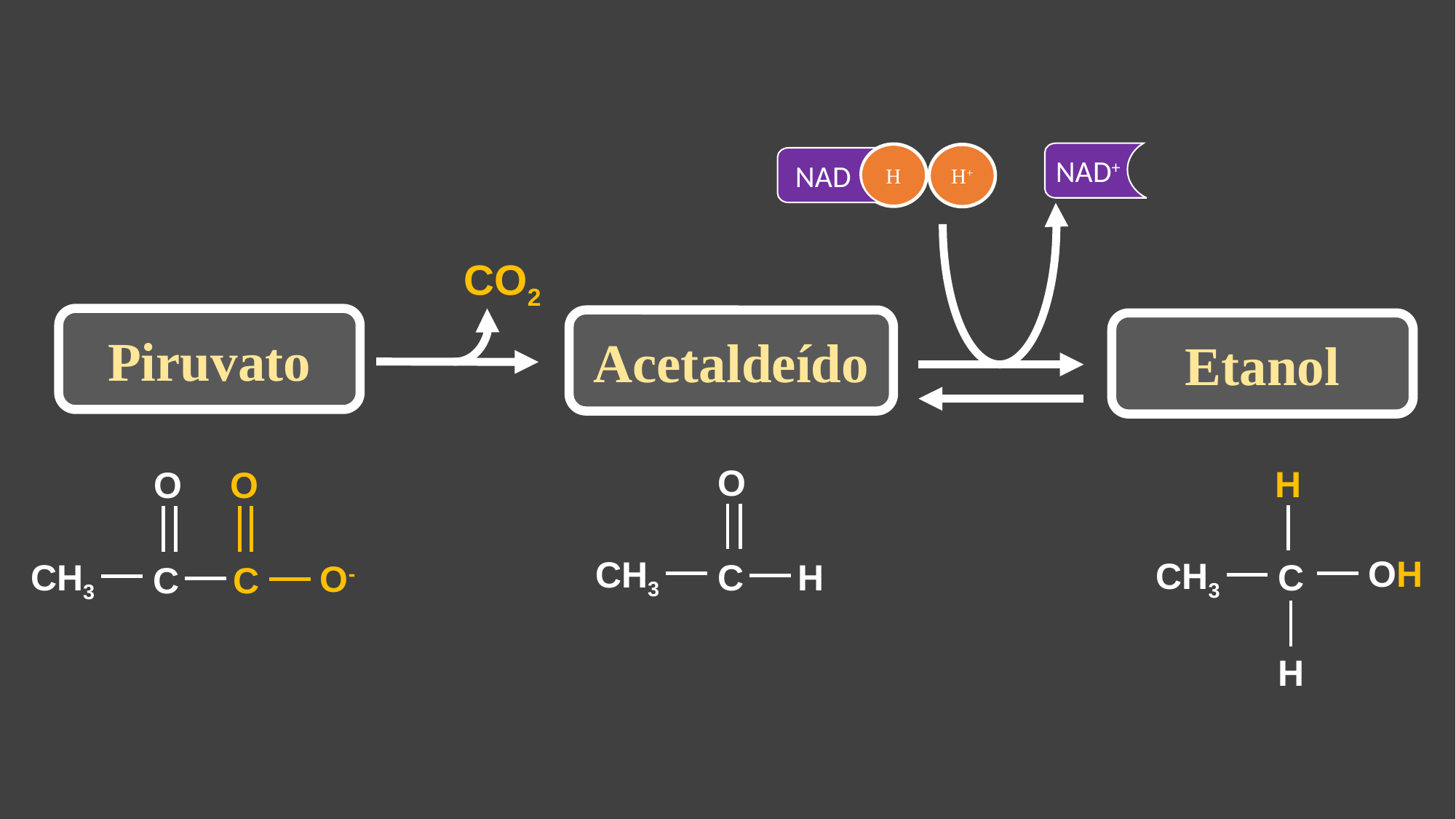

NAD+
H
H+
 NAD
CO2

Piruvato
Acetaldeído
Etanol
O
H
CH3
C
O
O
OH
CH3
CH3
C
H
O-
C
C
H